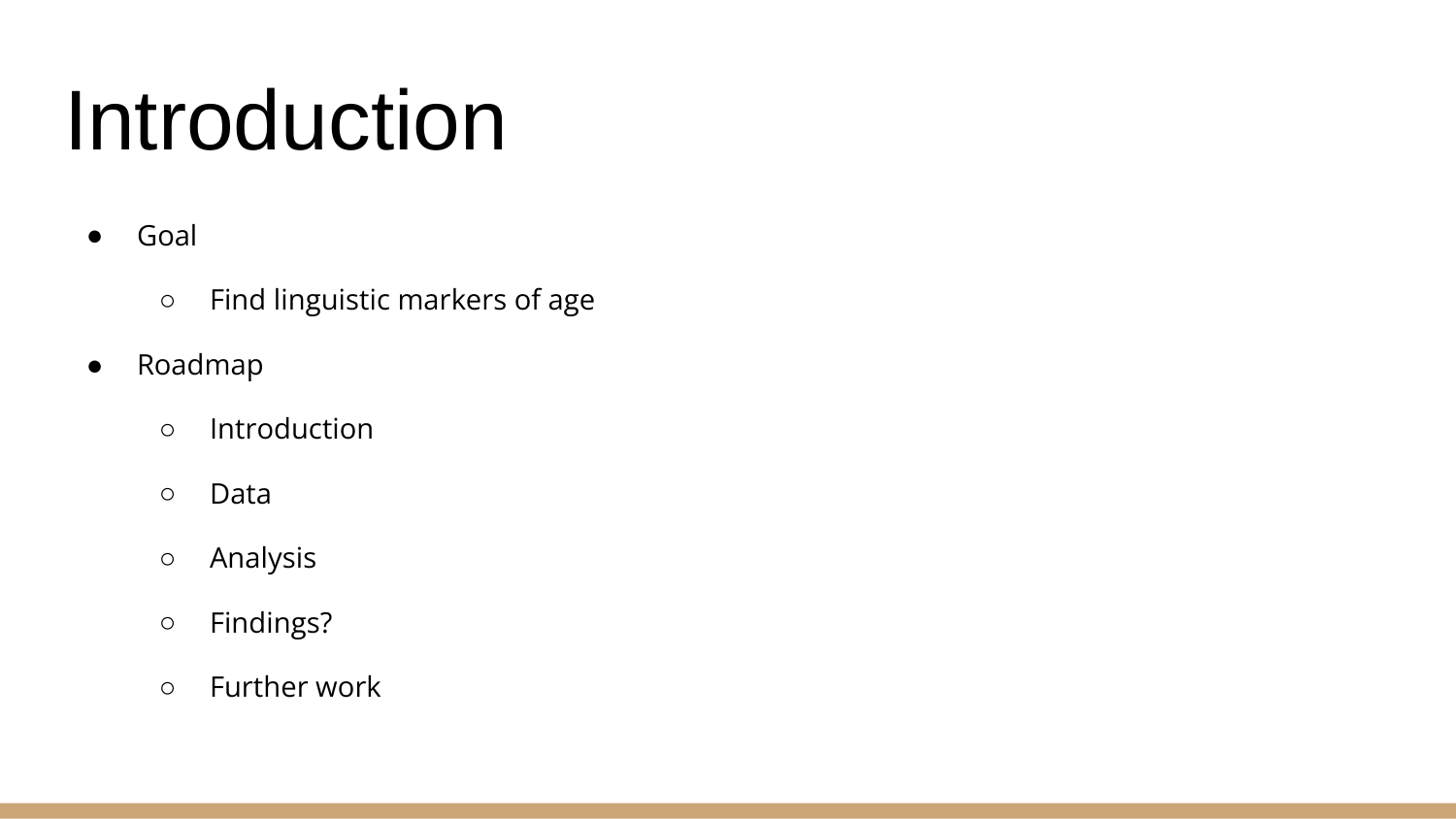

# Introduction
Goal
Find linguistic markers of age
Roadmap
Introduction
Data
Analysis
Findings?
Further work